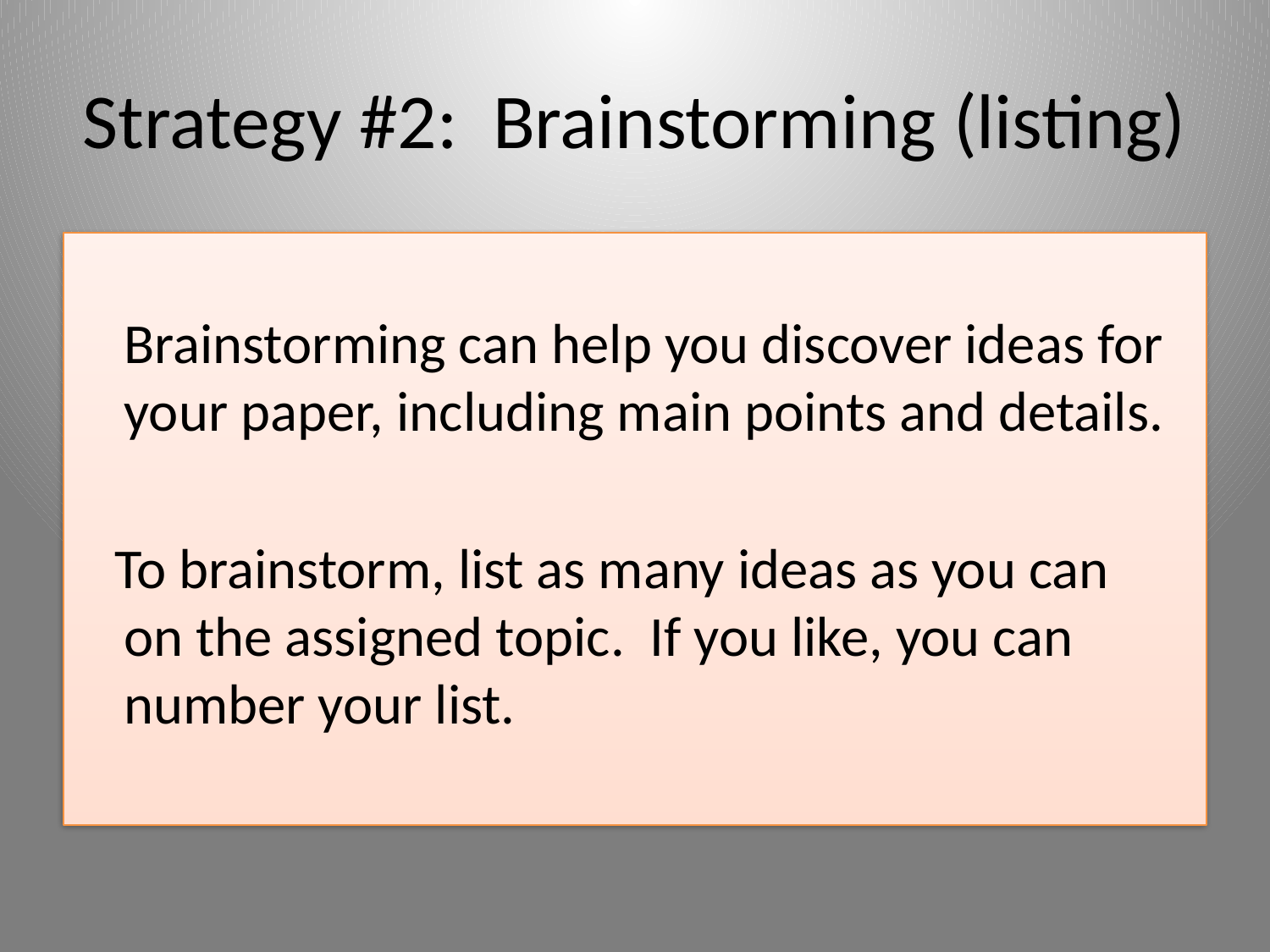

# Strategy #2:  Brainstorming (listing)
Brainstorming can help you discover ideas for your paper, including main points and details.

   To brainstorm, list as many ideas as you can  on the assigned topic.  If you like, you can number your list.